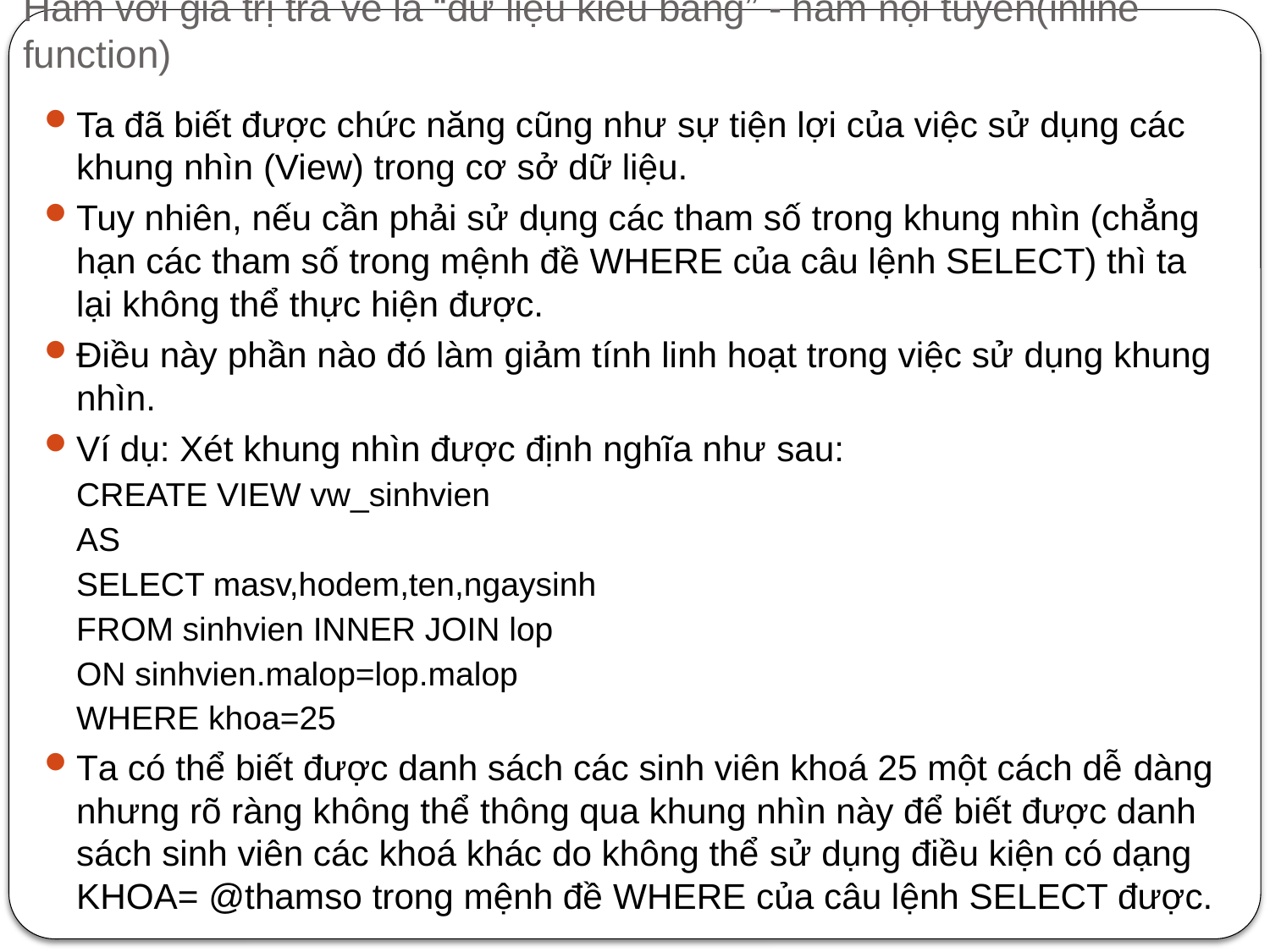

# Hàm với giá trị trả về là “dữ liệu kiểu bảng” - hàm nội tuyến(inline function)
Ta đã biết được chức năng cũng như sự tiện lợi của việc sử dụng các khung nhìn (View) trong cơ sở dữ liệu.
Tuy nhiên, nếu cần phải sử dụng các tham số trong khung nhìn (chẳng hạn các tham số trong mệnh đề WHERE của câu lệnh SELECT) thì ta lại không thể thực hiện được.
Điều này phần nào đó làm giảm tính linh hoạt trong việc sử dụng khung nhìn.
Ví dụ: Xét khung nhìn được định nghĩa như sau:
CREATE VIEW vw_sinhvien
AS
SELECT masv,hodem,ten,ngaysinh
FROM sinhvien INNER JOIN lop
ON sinhvien.malop=lop.malop
WHERE khoa=25
Ta có thể biết được danh sách các sinh viên khoá 25 một cách dễ dàng nhưng rõ ràng không thể thông qua khung nhìn này để biết được danh sách sinh viên các khoá khác do không thể sử dụng điều kiện có dạng KHOA= @thamso trong mệnh đề WHERE của câu lệnh SELECT được.